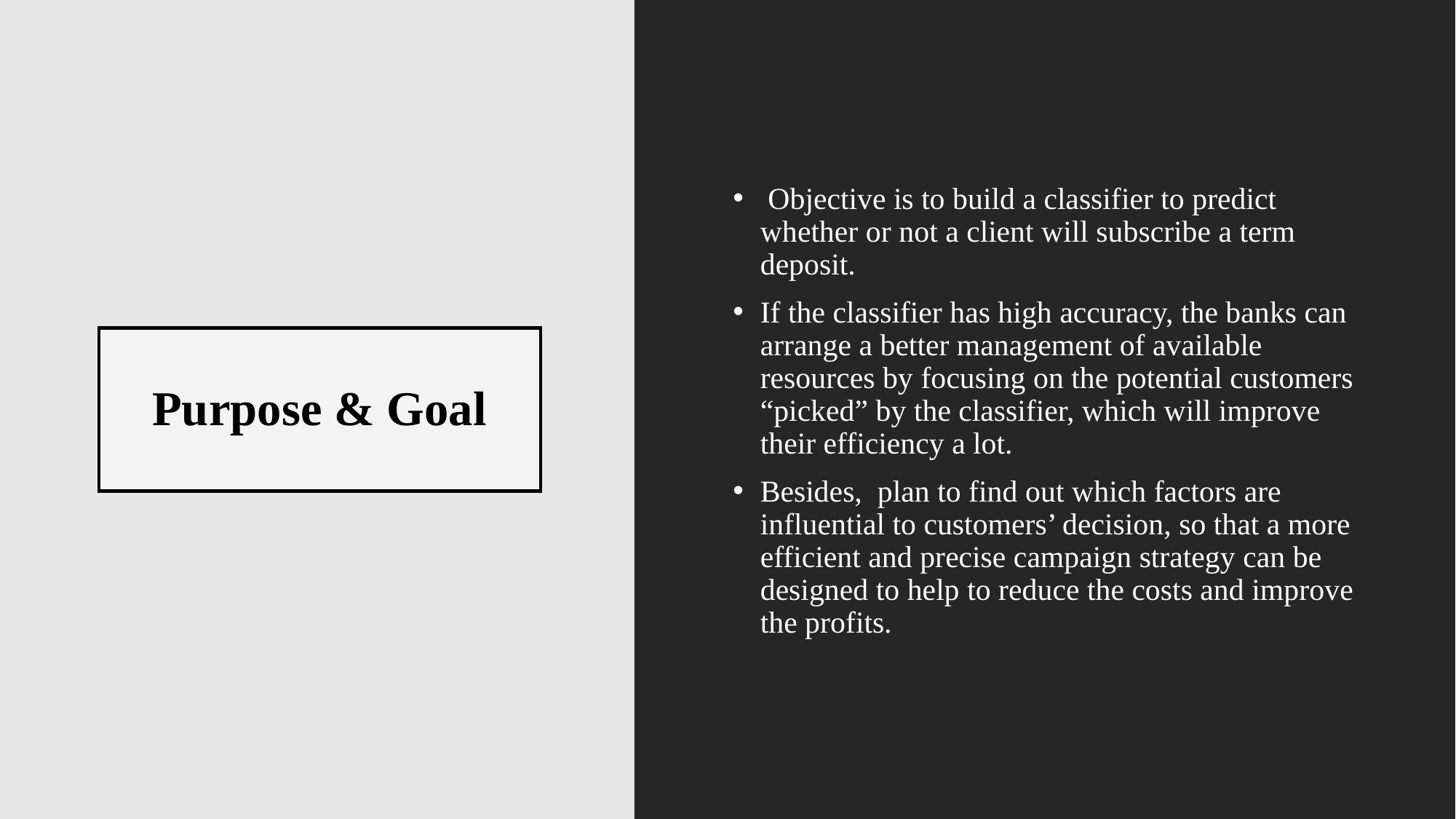

Objective is to build a classifier to predict whether or not a client will subscribe a term deposit.
If the classifier has high accuracy, the banks can arrange a better management of available resources by focusing on the potential customers “picked” by the classifier, which will improve their efficiency a lot.
Besides,  plan to find out which factors are influential to customers’ decision, so that a more efficient and precise campaign strategy can be designed to help to reduce the costs and improve the profits.

# Purpose & Goal